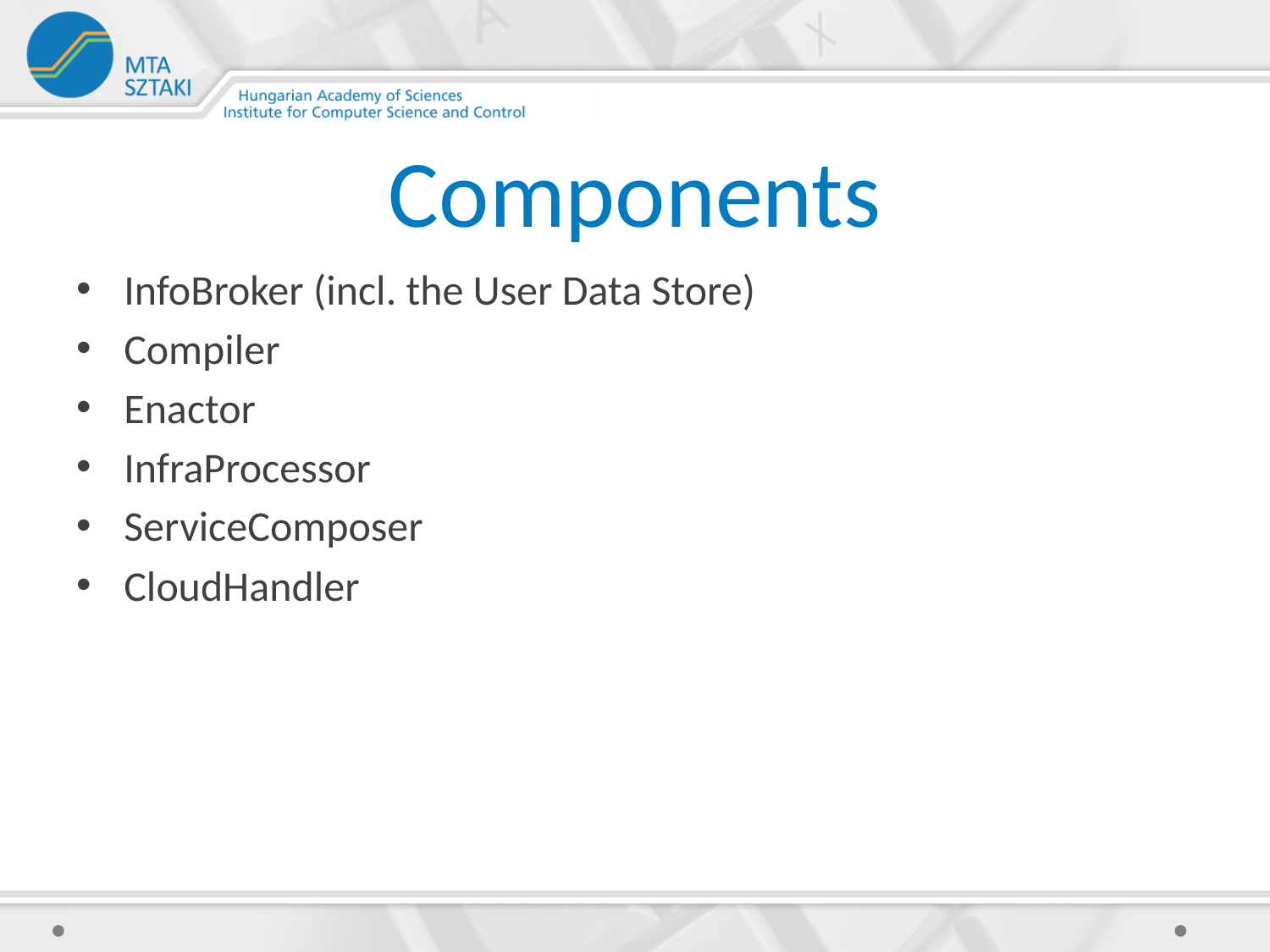

# Components
InfoBroker (incl. the User Data Store)
Compiler
Enactor
InfraProcessor
ServiceComposer
CloudHandler